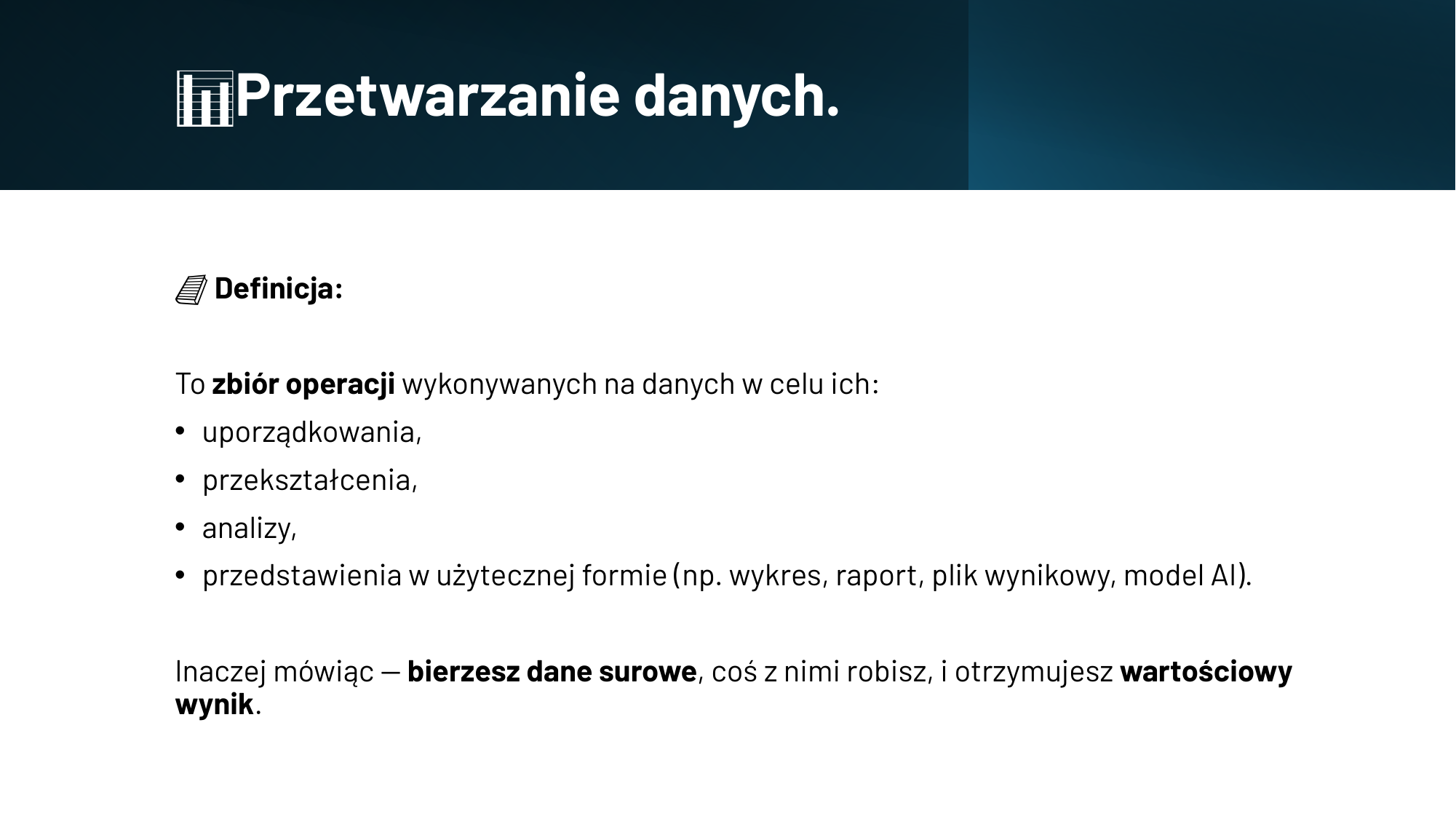

# 📊Przetwarzanie danych.
📘 Definicja:

To zbiór operacji wykonywanych na danych w celu ich:
uporządkowania,
przekształcenia,
analizy,
przedstawienia w użytecznej formie (np. wykres, raport, plik wynikowy, model AI).

Inaczej mówiąc — bierzesz dane surowe, coś z nimi robisz, i otrzymujesz wartościowy wynik.